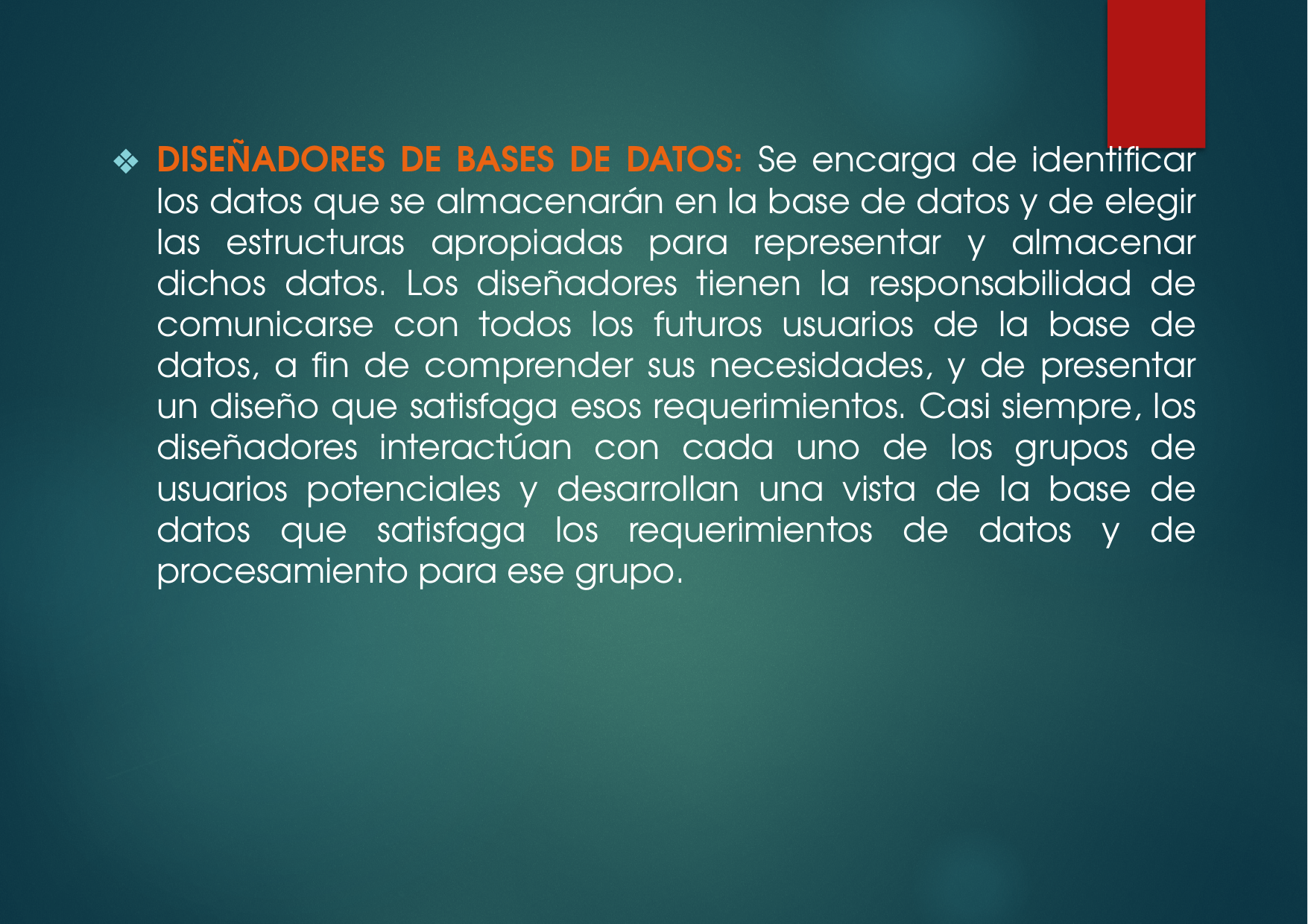

DISEÑADORES DE BASES DE DATOS: Se encarga de identificar los datos que se almacenarán en la base de datos y de elegir las estructuras apropiadas para representar y almacenar dichos datos. Los diseñadores tienen la responsabilidad de comunicarse con todos los futuros usuarios de la base de datos, a fin de comprender sus necesidades, y de presentar un diseño que satisfaga esos requerimientos. Casi siempre, los diseñadores interactúan con cada uno de los grupos de usuarios potenciales y desarrollan una vista de la base de datos que satisfaga los requerimientos de datos y de procesamiento para ese grupo.